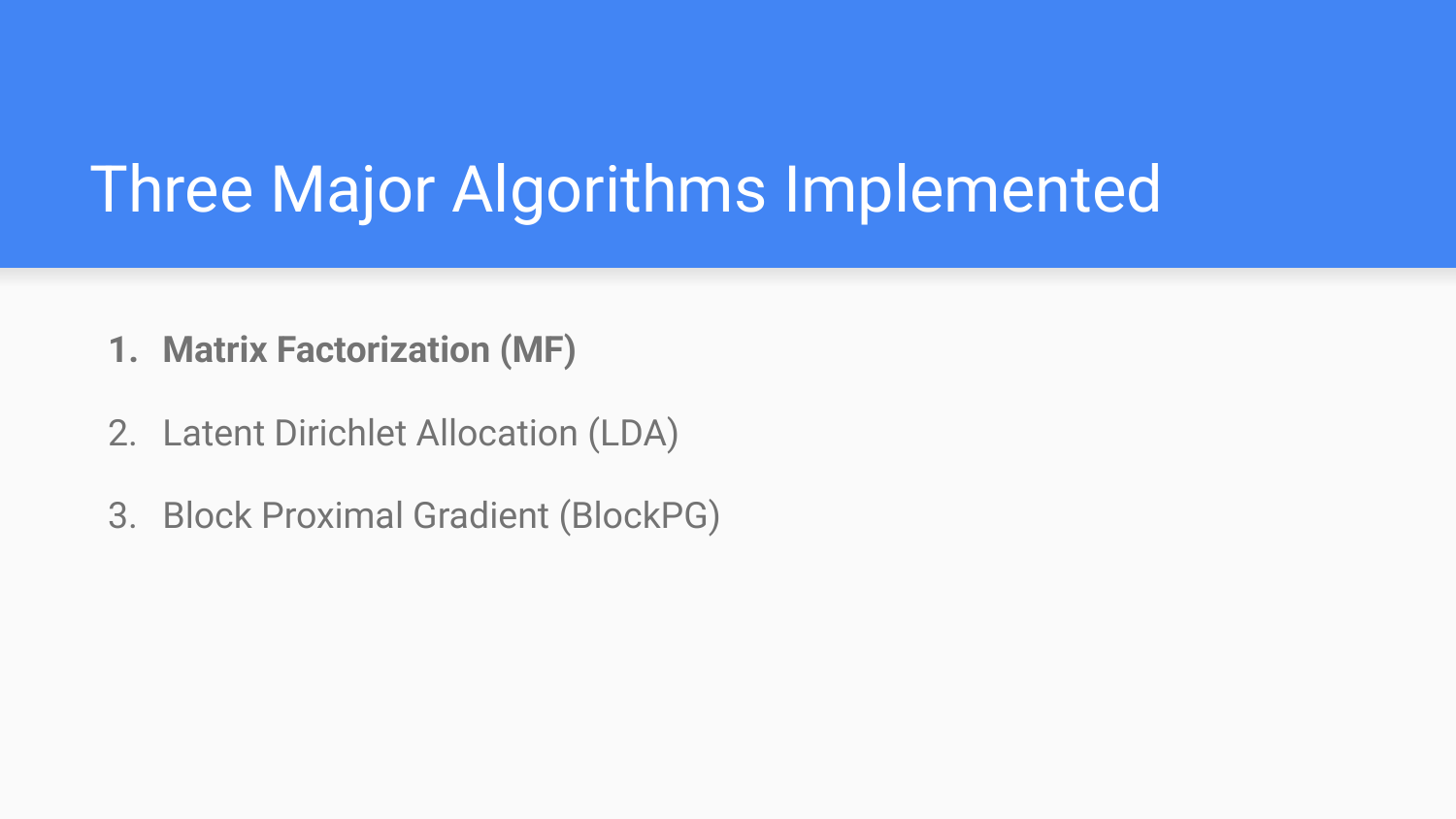

# Three Major Algorithms Implemented
Matrix Factorization (MF)
Latent Dirichlet Allocation (LDA)
Block Proximal Gradient (BlockPG)